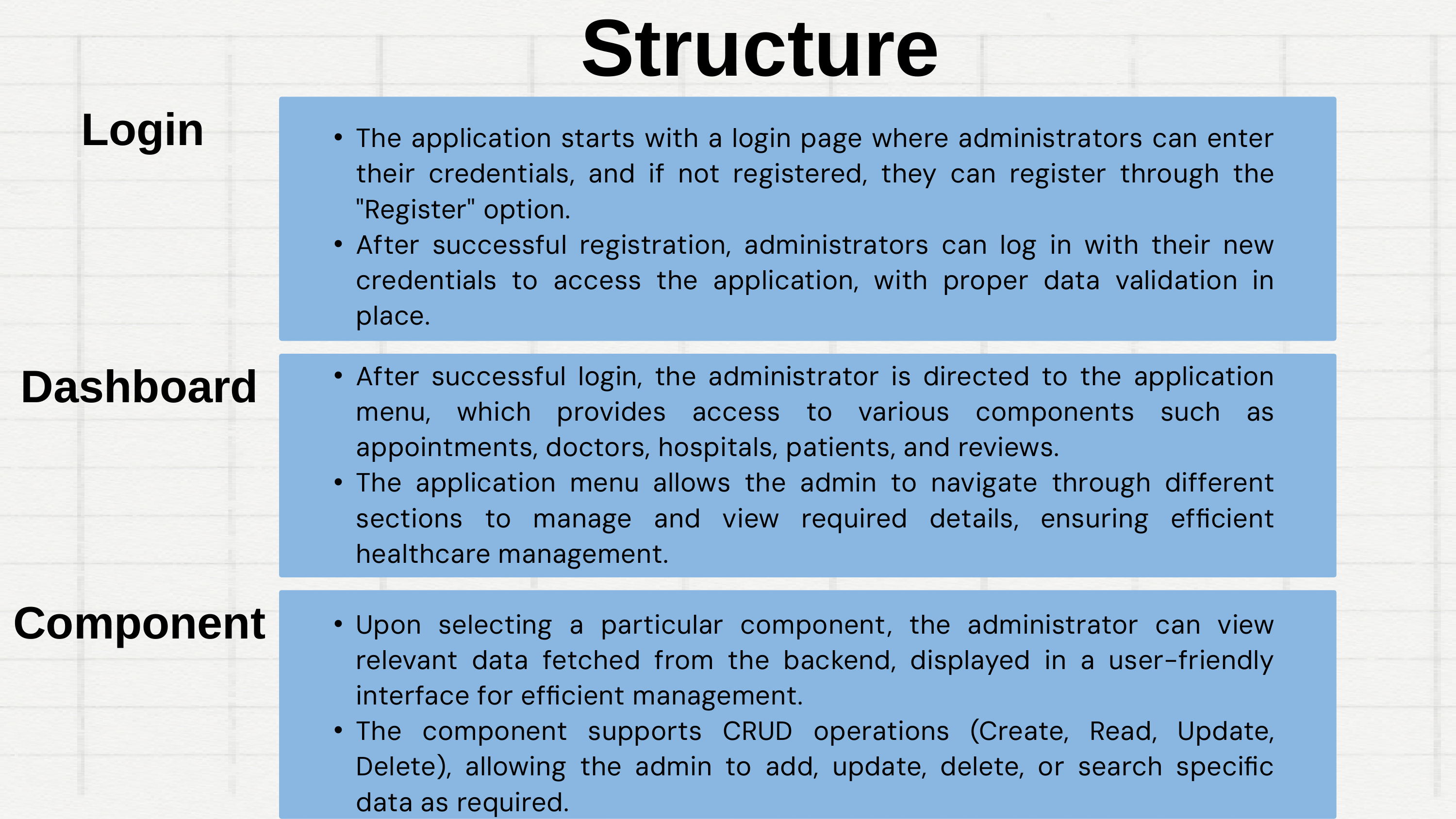

Structure
Login

The application starts with a login page where administrators can enter their credentials, and if not registered, they can register through the "Register" option.
After successful registration, administrators can log in with their new credentials to access the application, with proper data validation in place.

Dashboard

After successful login, the administrator is directed to the application menu, which provides access to various components such as appointments, doctors, hospitals, patients, and reviews.
The application menu allows the admin to navigate through different sections to manage and view required details, ensuring efficient healthcare management.

Component

Upon selecting a particular component, the administrator can view relevant data fetched from the backend, displayed in a user-friendly interface for efficient management.
The component supports CRUD operations (Create, Read, Update, Delete), allowing the admin to add, update, delete, or search specific data as required.